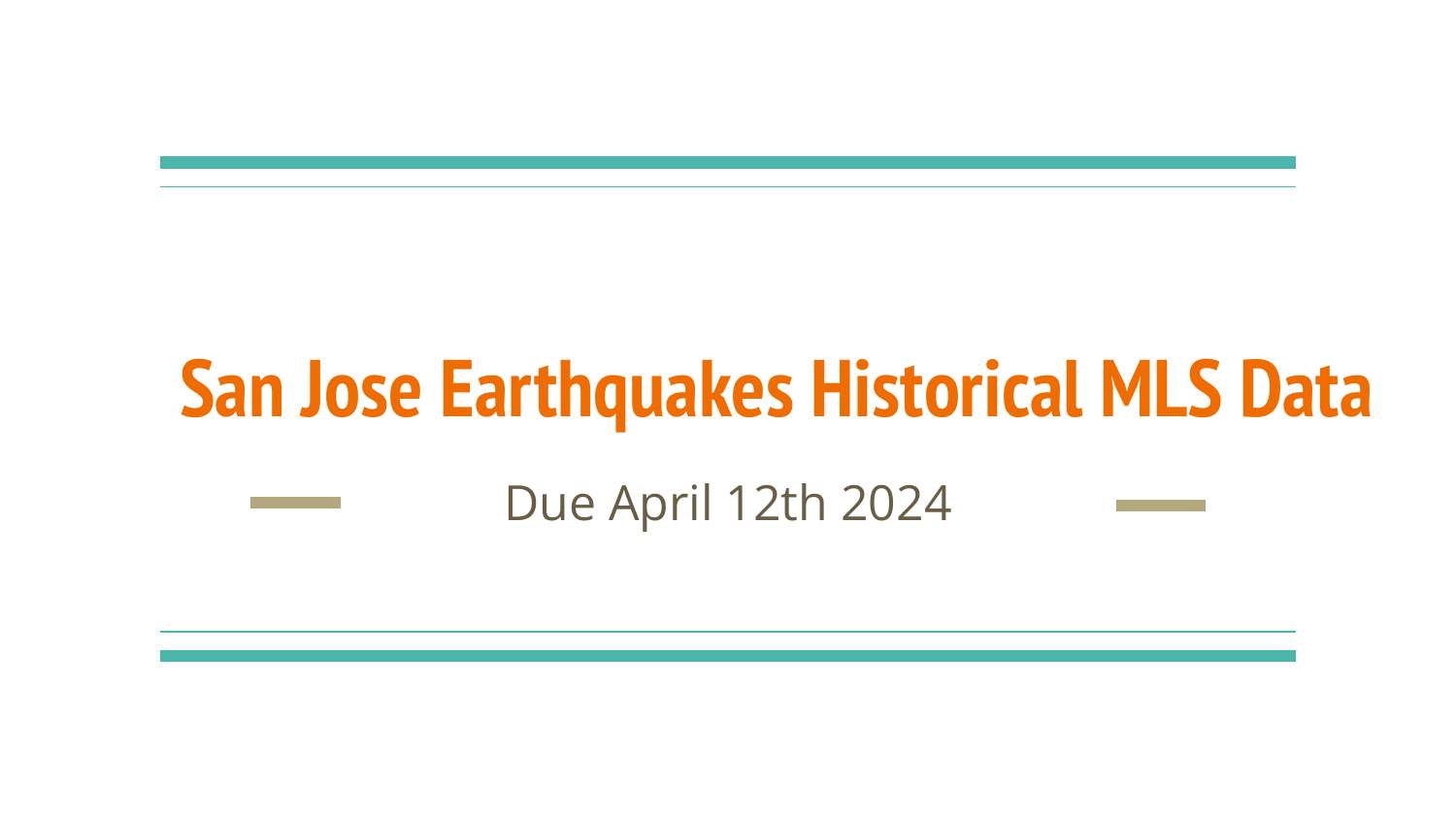

# San Jose Earthquakes Historical MLS Data
Due April 12th 2024